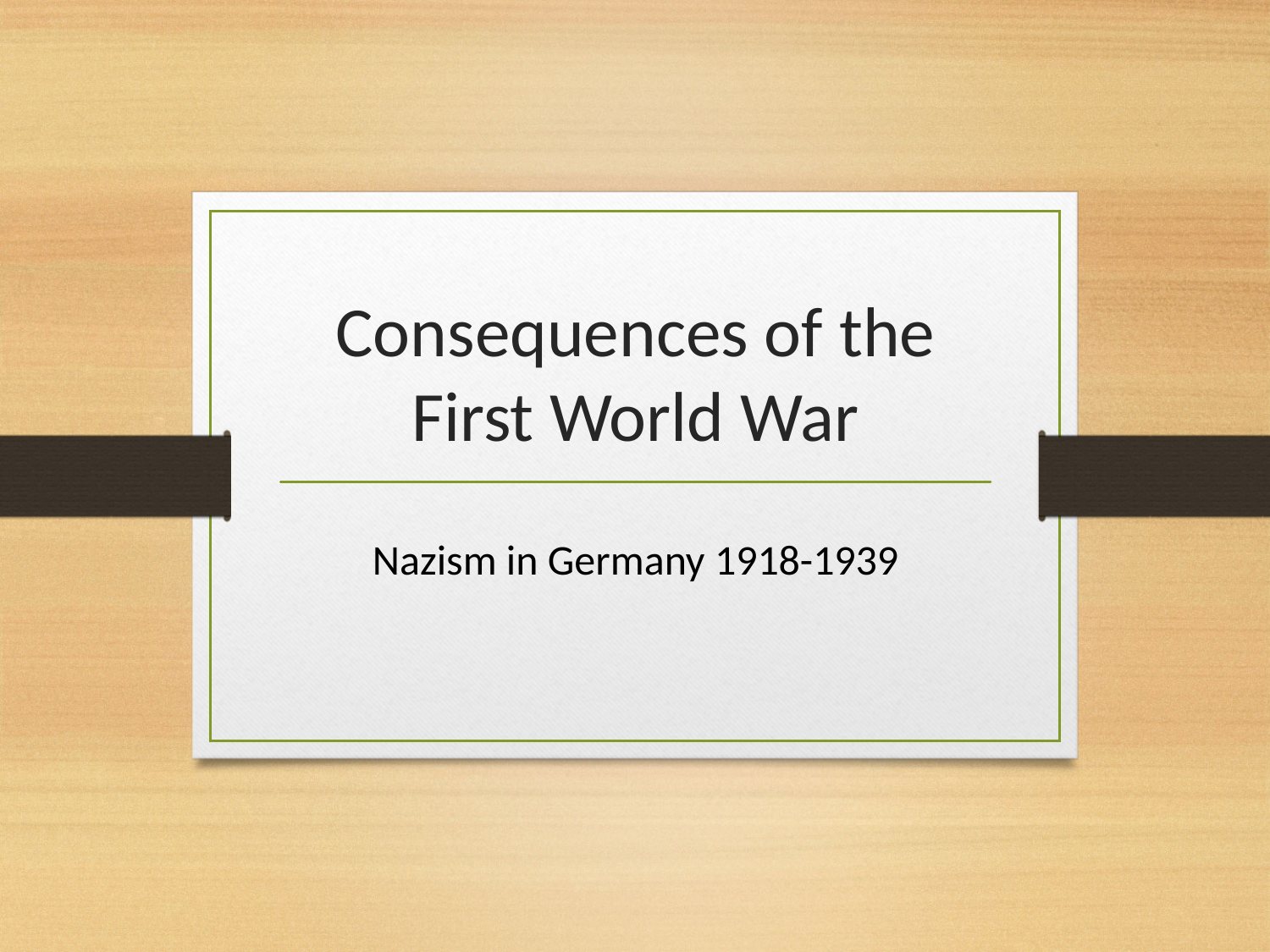

# Consequences of the First World War
Nazism in Germany 1918-1939